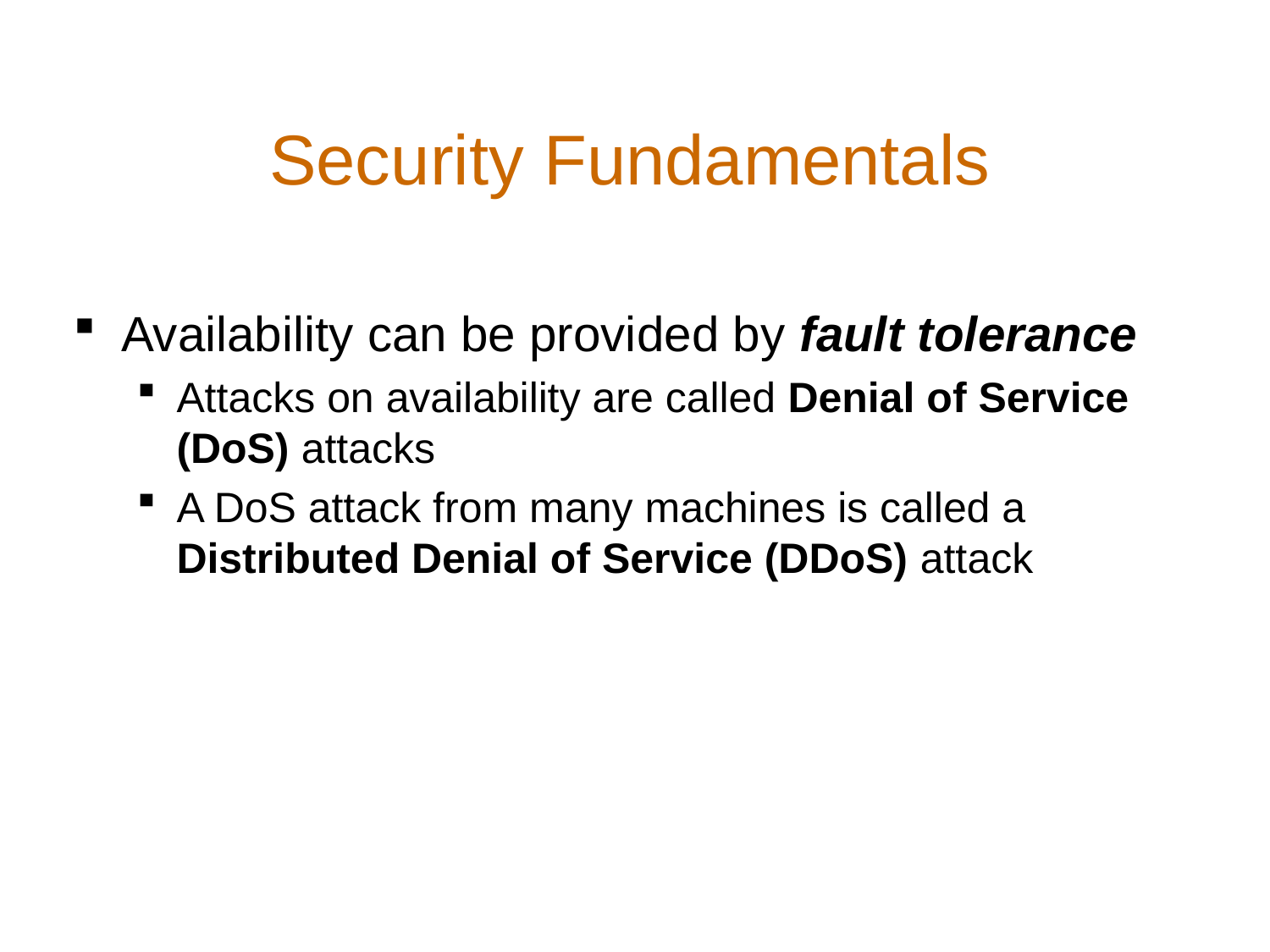

# Security Fundamentals
Availability can be provided by fault tolerance
Attacks on availability are called Denial of Service (DoS) attacks
A DoS attack from many machines is called a Distributed Denial of Service (DDoS) attack